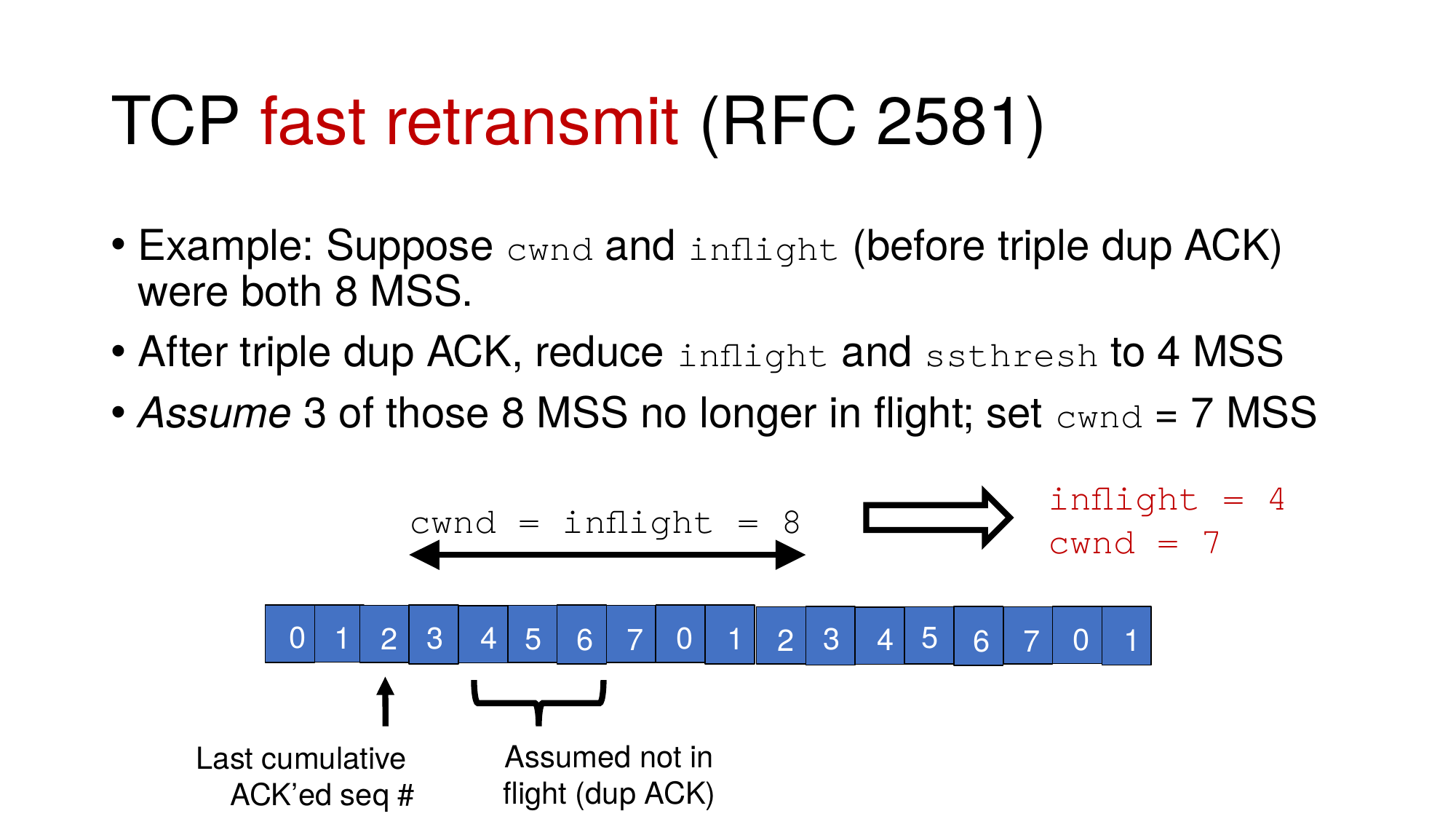

# TCP fast retransmit (RFC 2581)
Example: Suppose cwnd and inflight (before triple dup ACK) were both 8 MSS.
After triple dup ACK, reduce inflight and ssthresh to 4 MSS
Assume 3 of those 8 MSS no longer in flight; set cwnd = 7 MSS
inflight = 4
cwnd = 7
cwnd = inflight = 8

0
3
1
0
4
1
2
5
7
6

5
3
0
4
1
2
7
6

Last cumulative
ACK’ed seq #
5
Assumed not in flight (dup ACK)